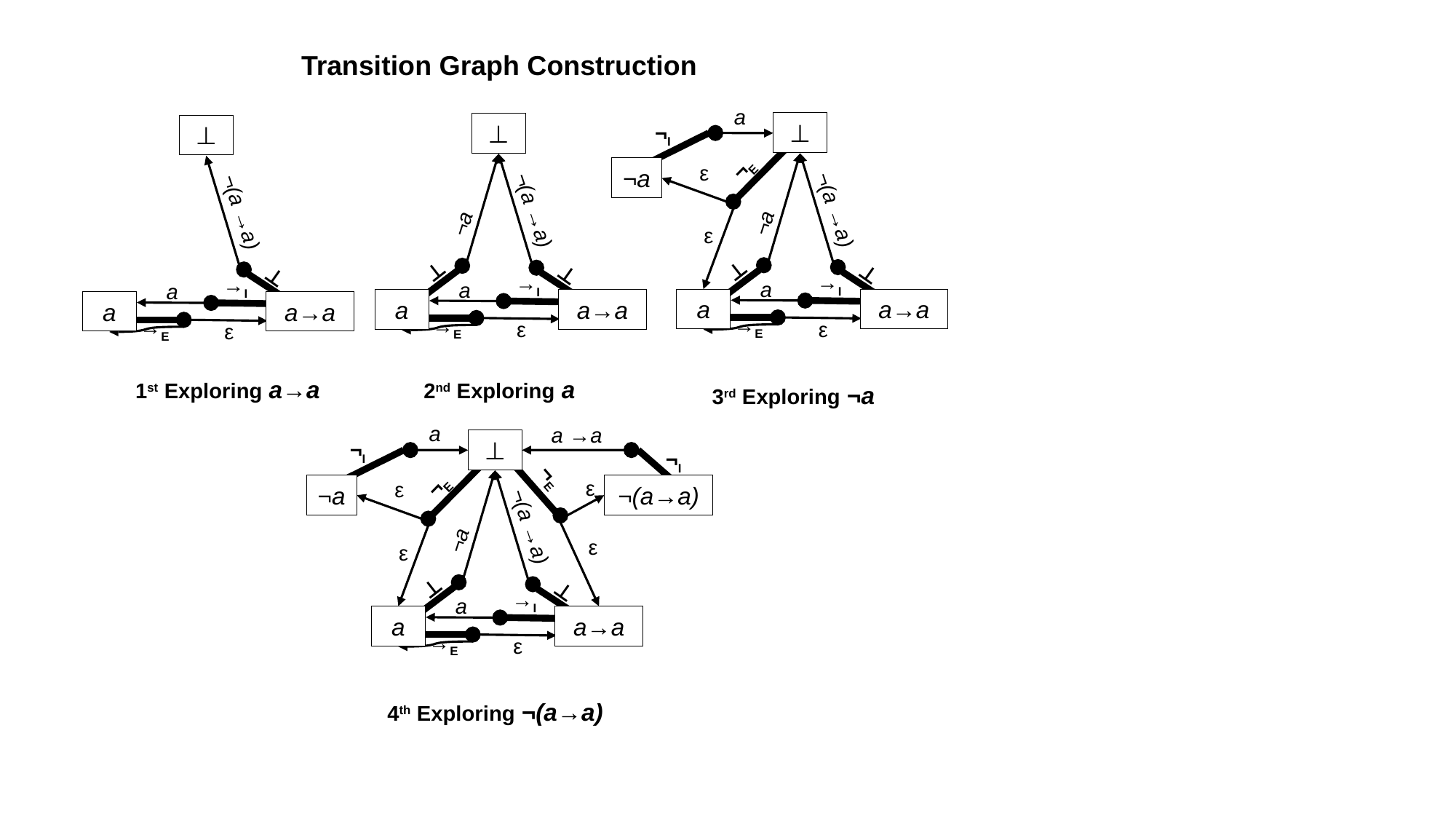

Transition Graph Construction
a
⊥
¬I

¬E
ε
¬a
¬(a →a)

¬a
ε
⊥
⊥

→I
a
a
a→a

→E

ε
⊥
¬(a →a)
¬a
⊥
⊥

→I
a
a
a→a

→E

ε
⊥
¬(a →a)
⊥

→I
a
a
a→a

→E

ε
1st Exploring a→a
2nd Exploring a
3rd Exploring ¬a
a
a →a
⊥
¬I
¬I

¬E
¬E
ε
ε
¬a
¬(a→a)

¬(a →a)

¬a
ε
ε
⊥
⊥

→I
a
a
a→a

→E

ε
4th Exploring ¬(a→a)